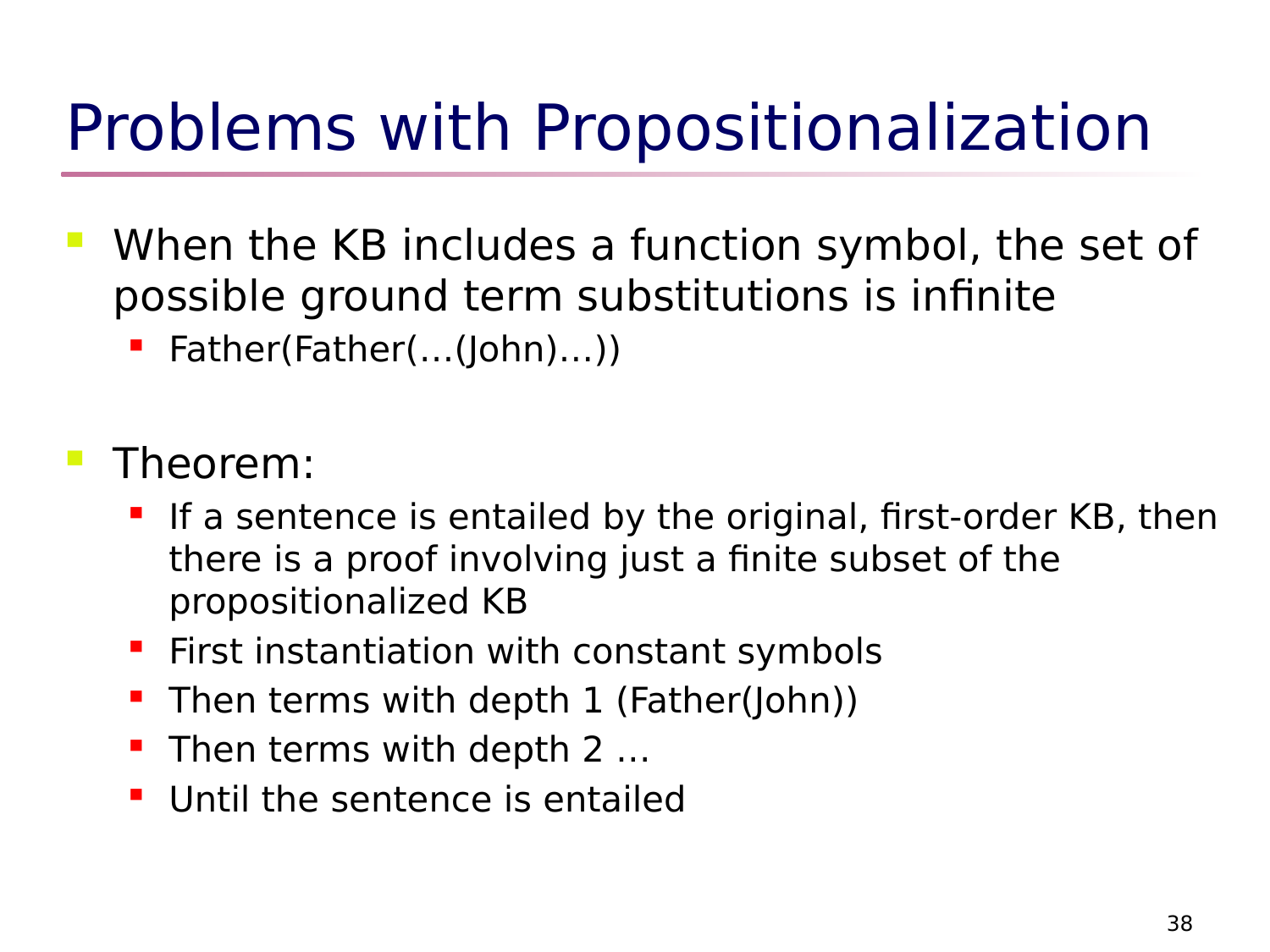

# Problems with Propositionalization
When the KB includes a function symbol, the set of possible ground term substitutions is infinite
Father(Father(…(John)…))

Theorem:
If a sentence is entailed by the original, first-order KB, then there is a proof involving just a finite subset of the propositionalized KB
First instantiation with constant symbols
Then terms with depth 1 (Father(John))
Then terms with depth 2 …
Until the sentence is entailed
38